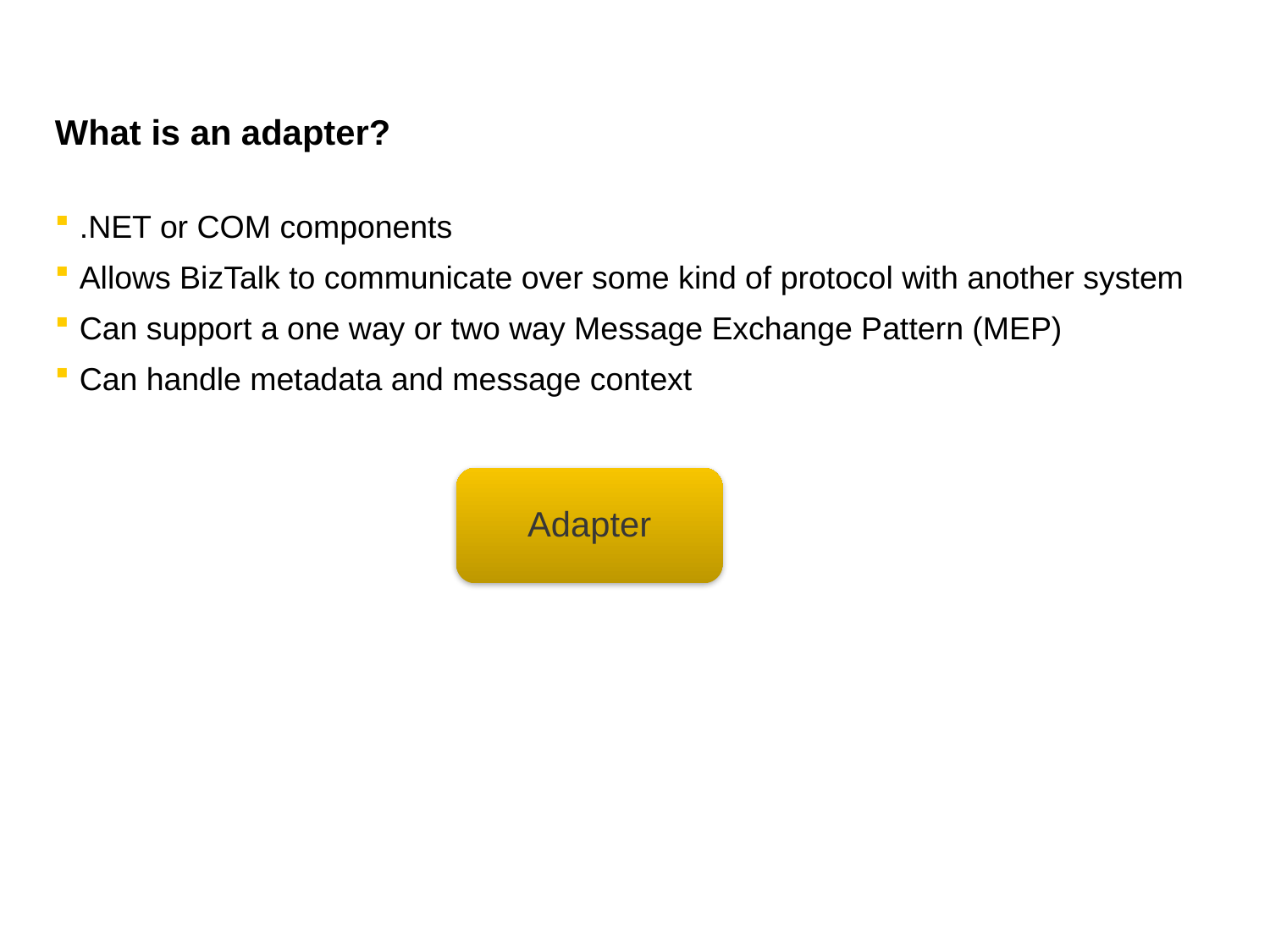

# What is an adapter?
.NET or COM components
Allows BizTalk to communicate over some kind of protocol with another system
Can support a one way or two way Message Exchange Pattern (MEP)
Can handle metadata and message context
Adapter